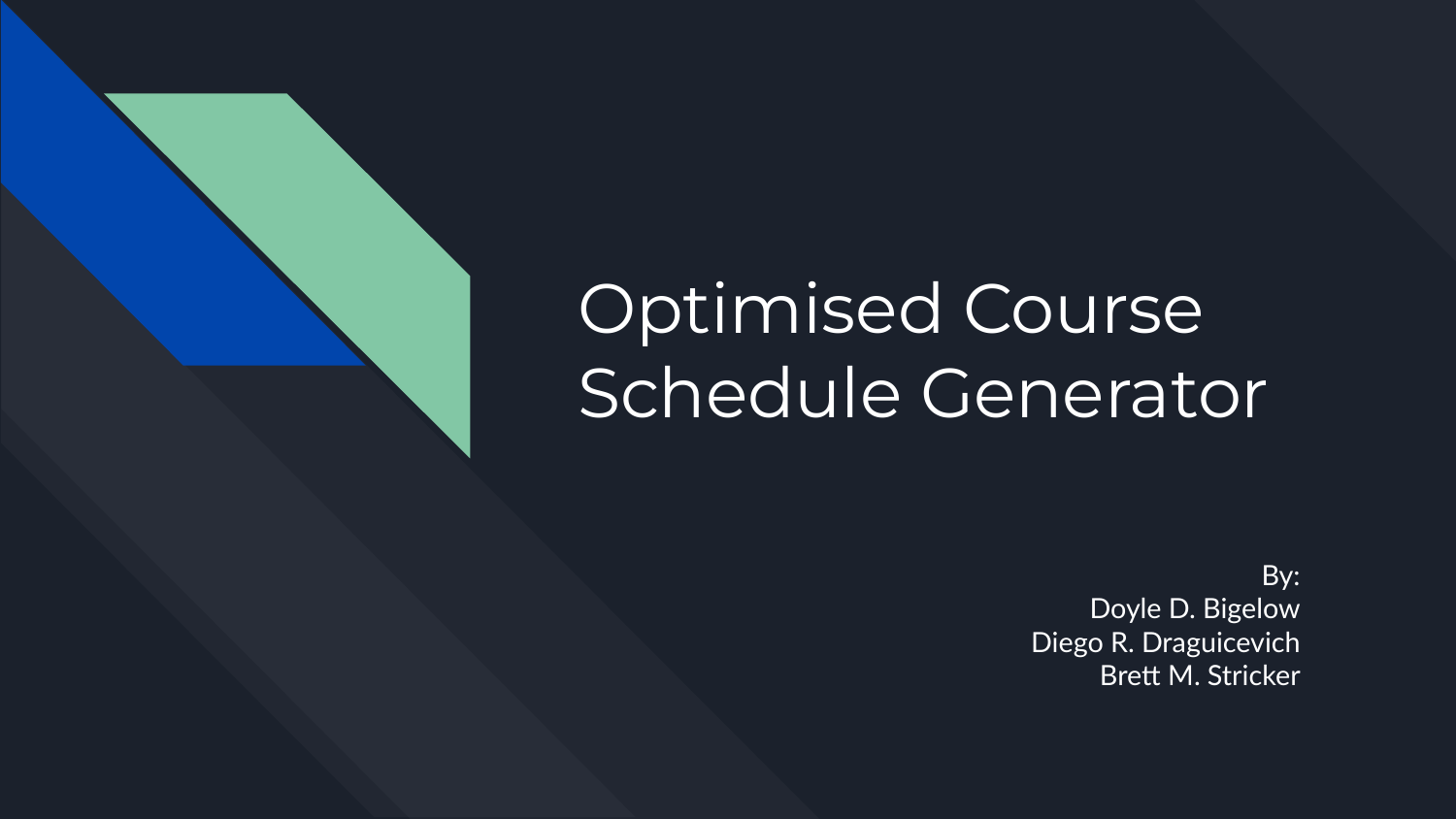

# Optimised Course
Schedule Generator
By:
Doyle D. Bigelow
Diego R. Draguicevich
Brett M. Stricker